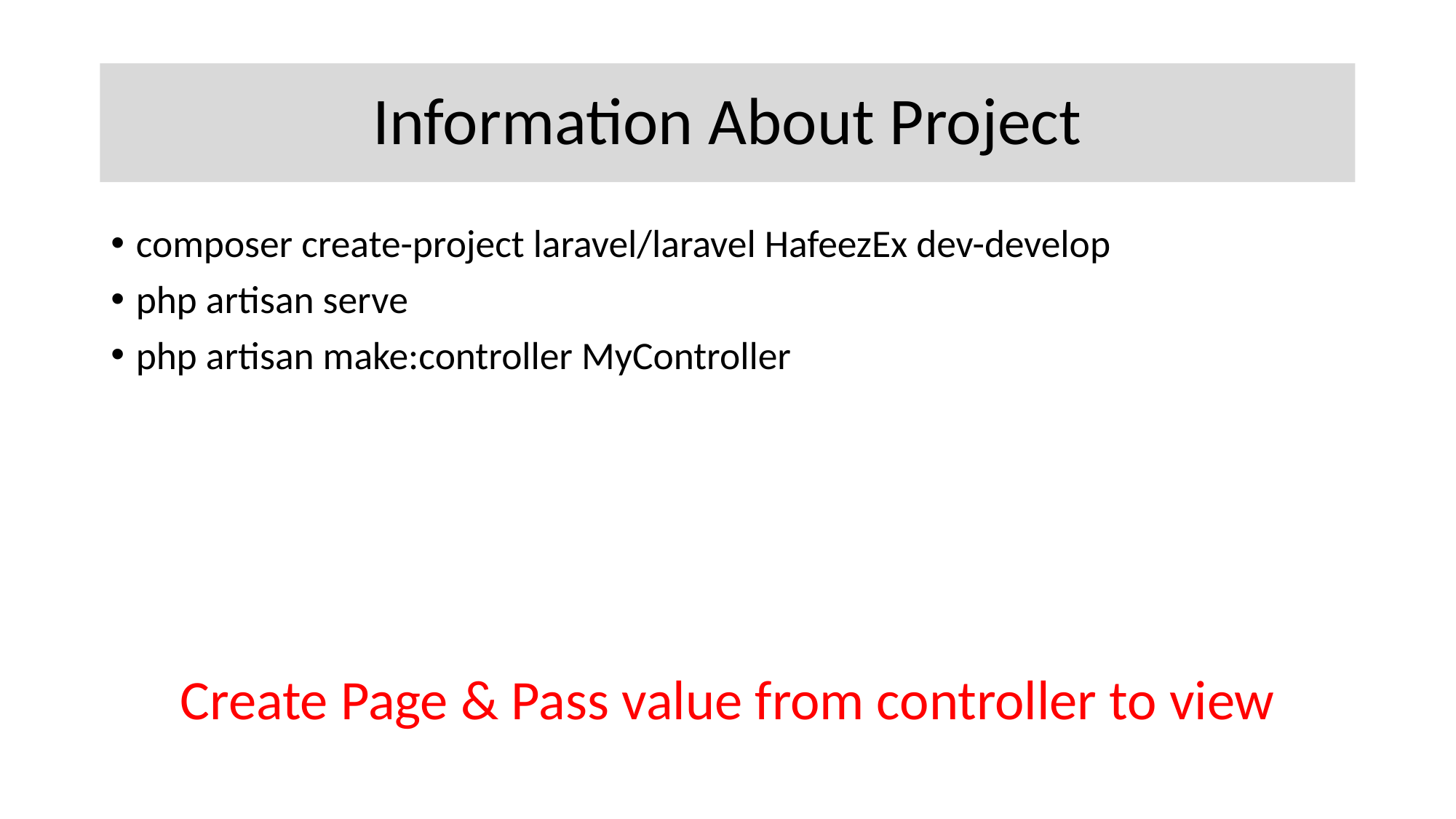

# Information About Project
composer create-project laravel/laravel HafeezEx dev-develop
php artisan serve
php artisan make:controller MyController

Create Page & Pass value from controller to view